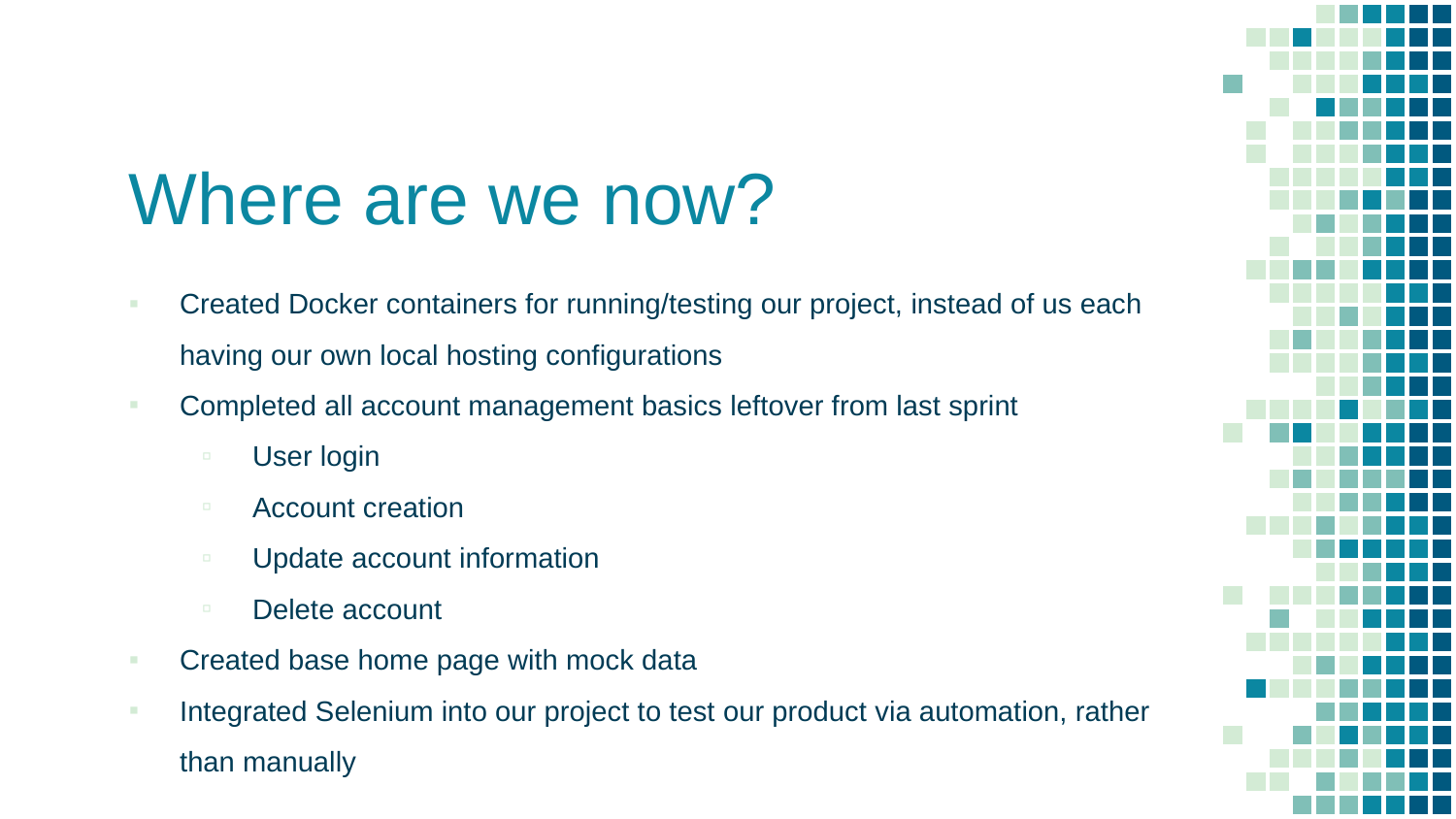

# Where are we now?
Created Docker containers for running/testing our project, instead of us each having our own local hosting configurations
Completed all account management basics leftover from last sprint
User login
Account creation
Update account information
Delete account
Created base home page with mock data
Integrated Selenium into our project to test our product via automation, rather than manually